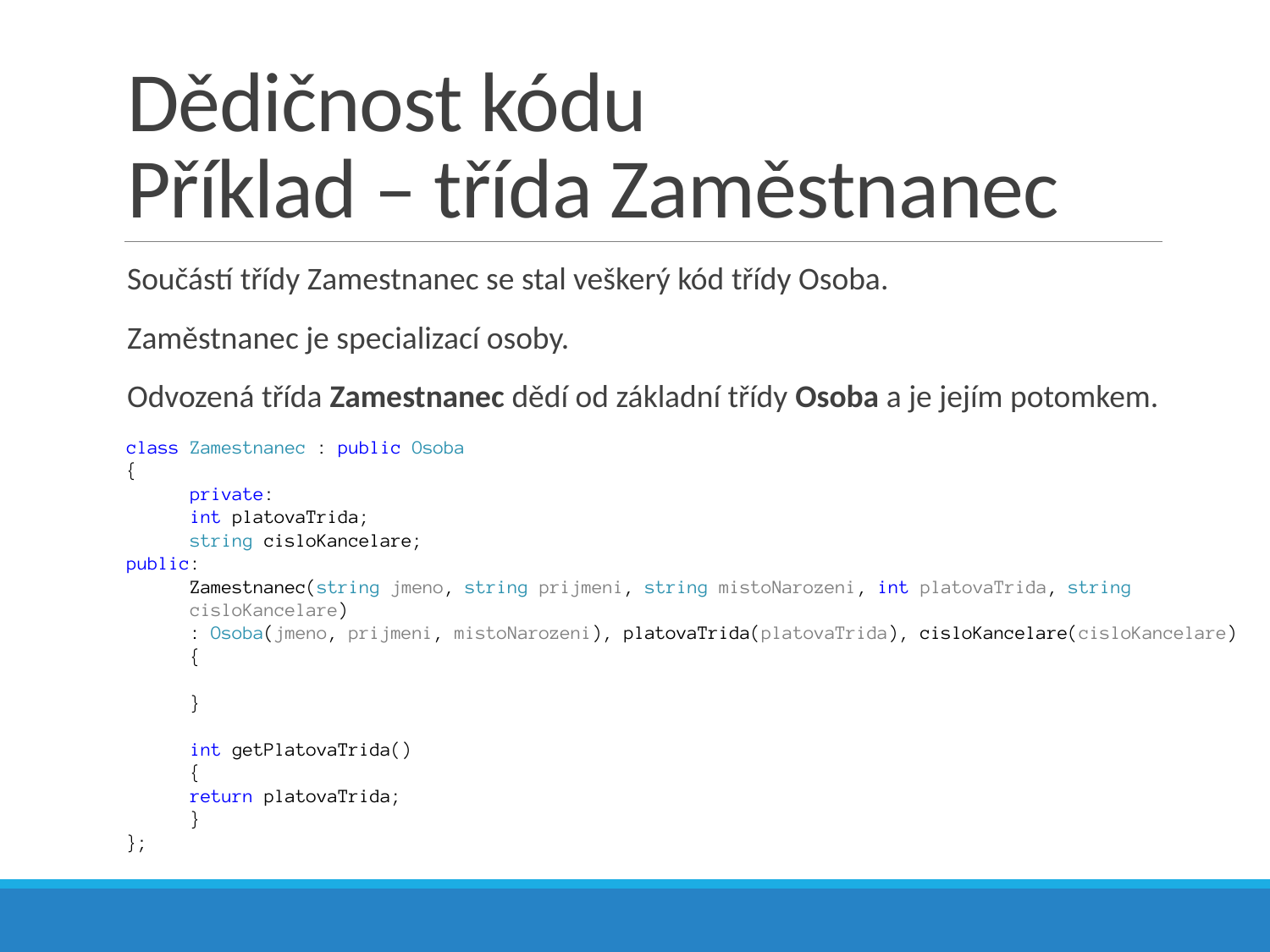

# Dědičnost kódu Příklad – třída Zaměstnanec
Součástí třídy Zamestnanec se stal veškerý kód třídy Osoba.
Zaměstnanec je specializací osoby.
Odvozená třída Zamestnanec dědí od základní třídy Osoba a je jejím potomkem.
class Zamestnanec : public Osoba
{
private:
int platovaTrida;
string cisloKancelare;
public:
Zamestnanec(string jmeno, string prijmeni, string mistoNarozeni, int platovaTrida, string cisloKancelare)
: Osoba(jmeno, prijmeni, mistoNarozeni), platovaTrida(platovaTrida), cisloKancelare(cisloKancelare)
{

}

int getPlatovaTrida()
{
return platovaTrida;
}
};